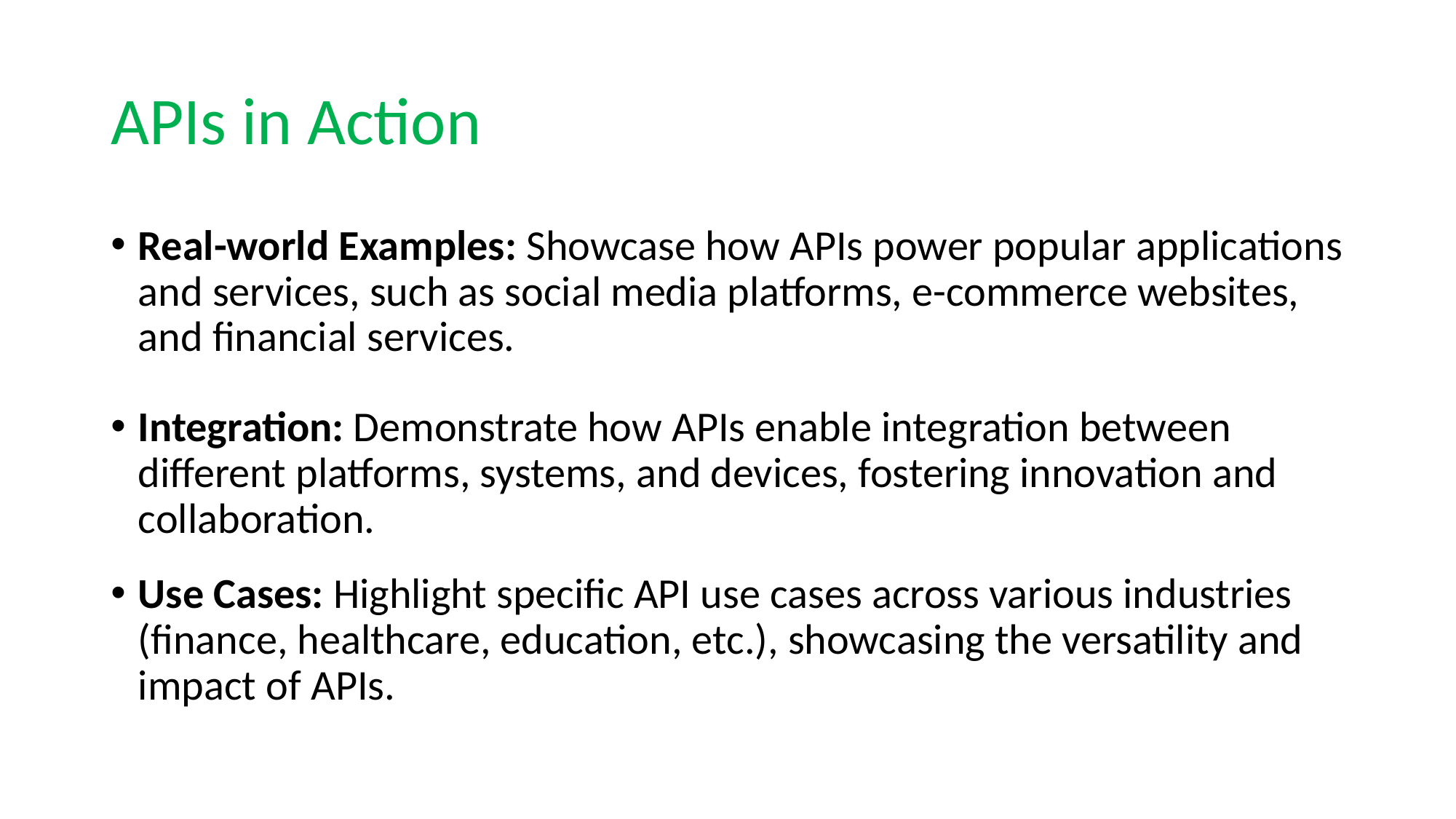

# APIs in Action
Real-world Examples: Showcase how APIs power popular applications and services, such as social media platforms, e-commerce websites, and financial services.
Integration: Demonstrate how APIs enable integration between different platforms, systems, and devices, fostering innovation and collaboration.
Use Cases: Highlight specific API use cases across various industries (finance, healthcare, education, etc.), showcasing the versatility and impact of APIs.